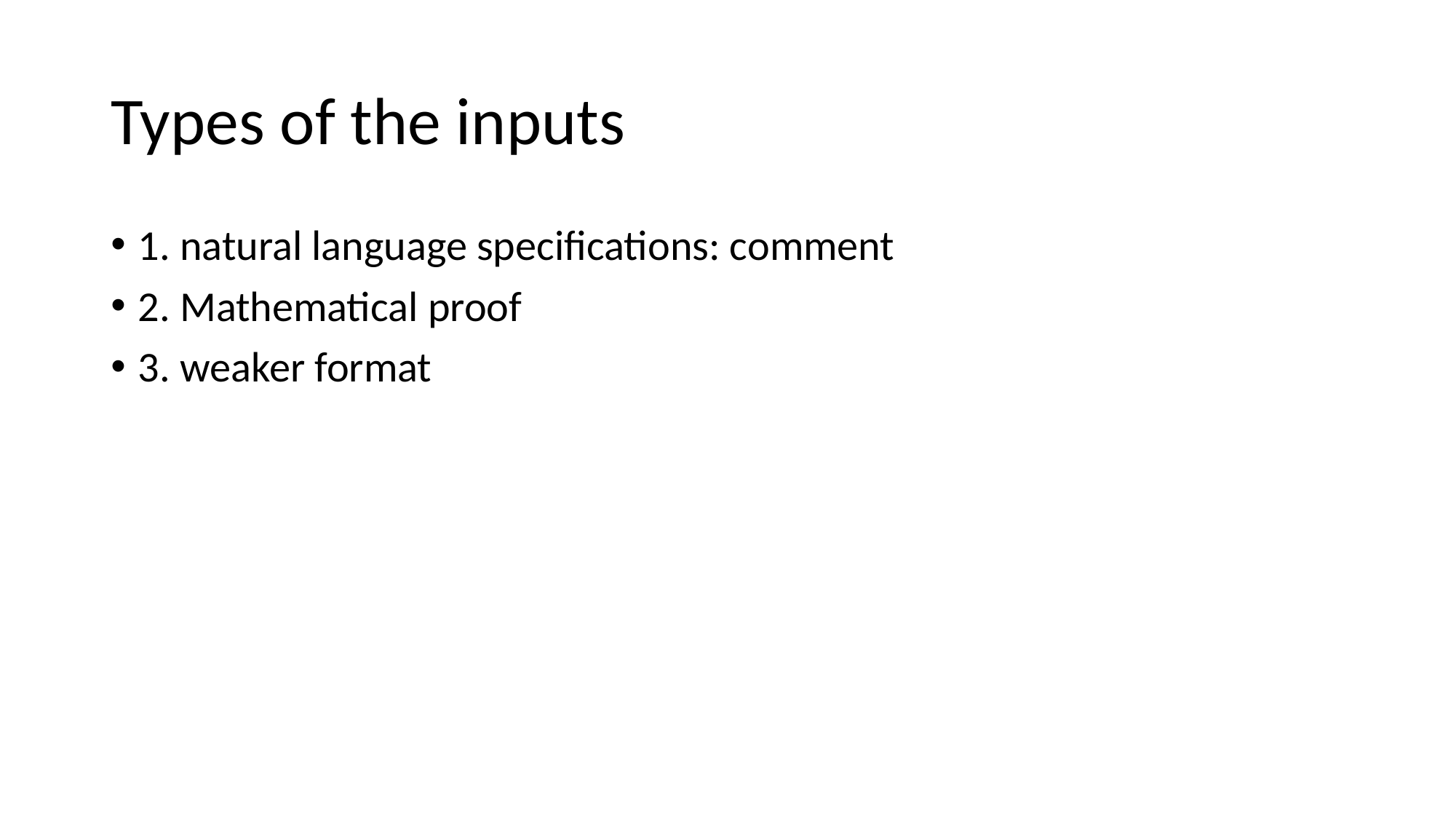

# Types of the inputs
1. natural language specifications: comment
2. Mathematical proof
3. weaker format